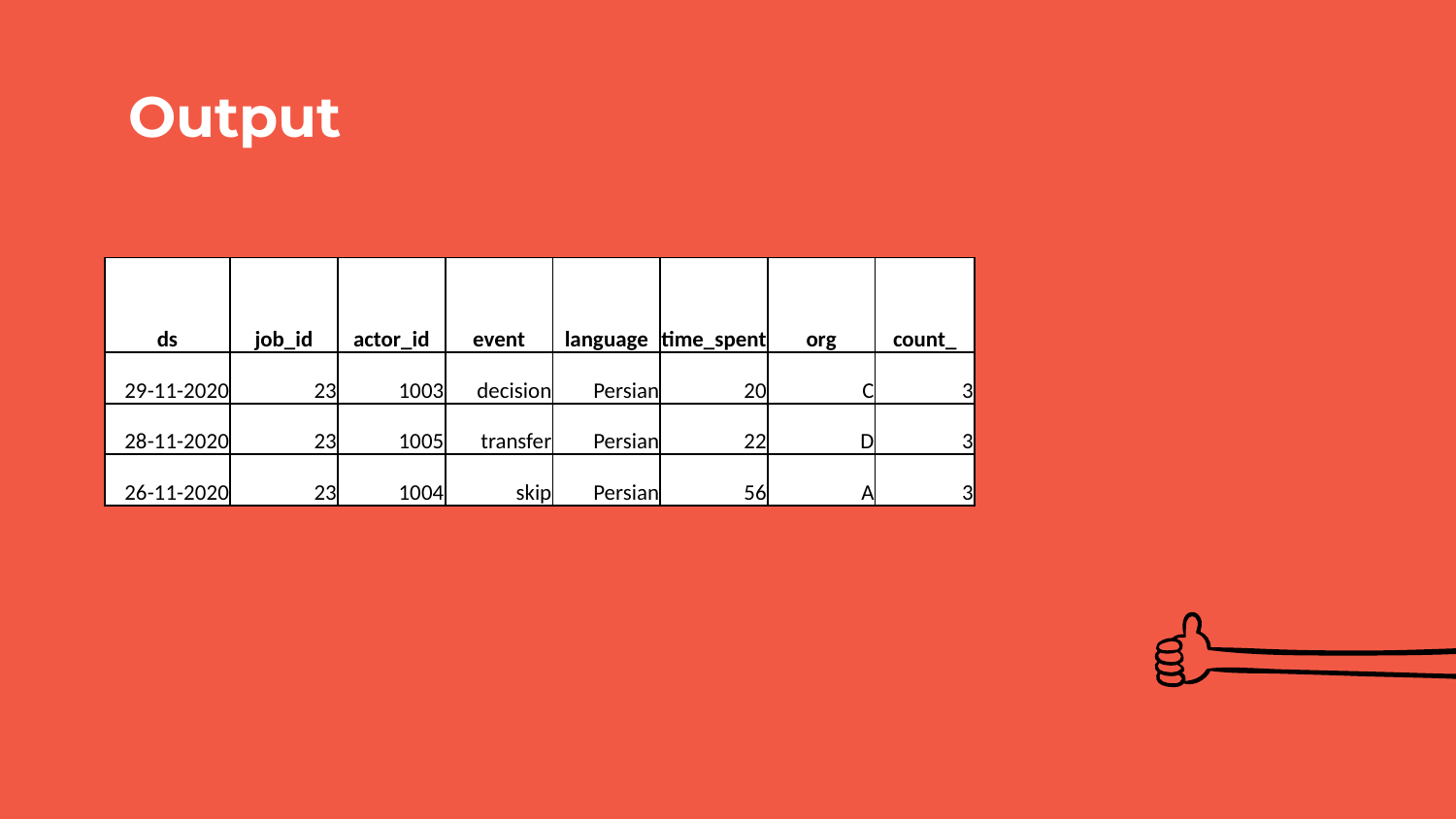

# Output
| ds | job\_id | actor\_id | event | language | time\_spent | org | count\_ |
| --- | --- | --- | --- | --- | --- | --- | --- |
| 29-11-2020 | 23 | 1003 | decision | Persian | 20 | C | 3 |
| 28-11-2020 | 23 | 1005 | transfer | Persian | 22 | D | 3 |
| 26-11-2020 | 23 | 1004 | skip | Persian | 56 | A | 3 |